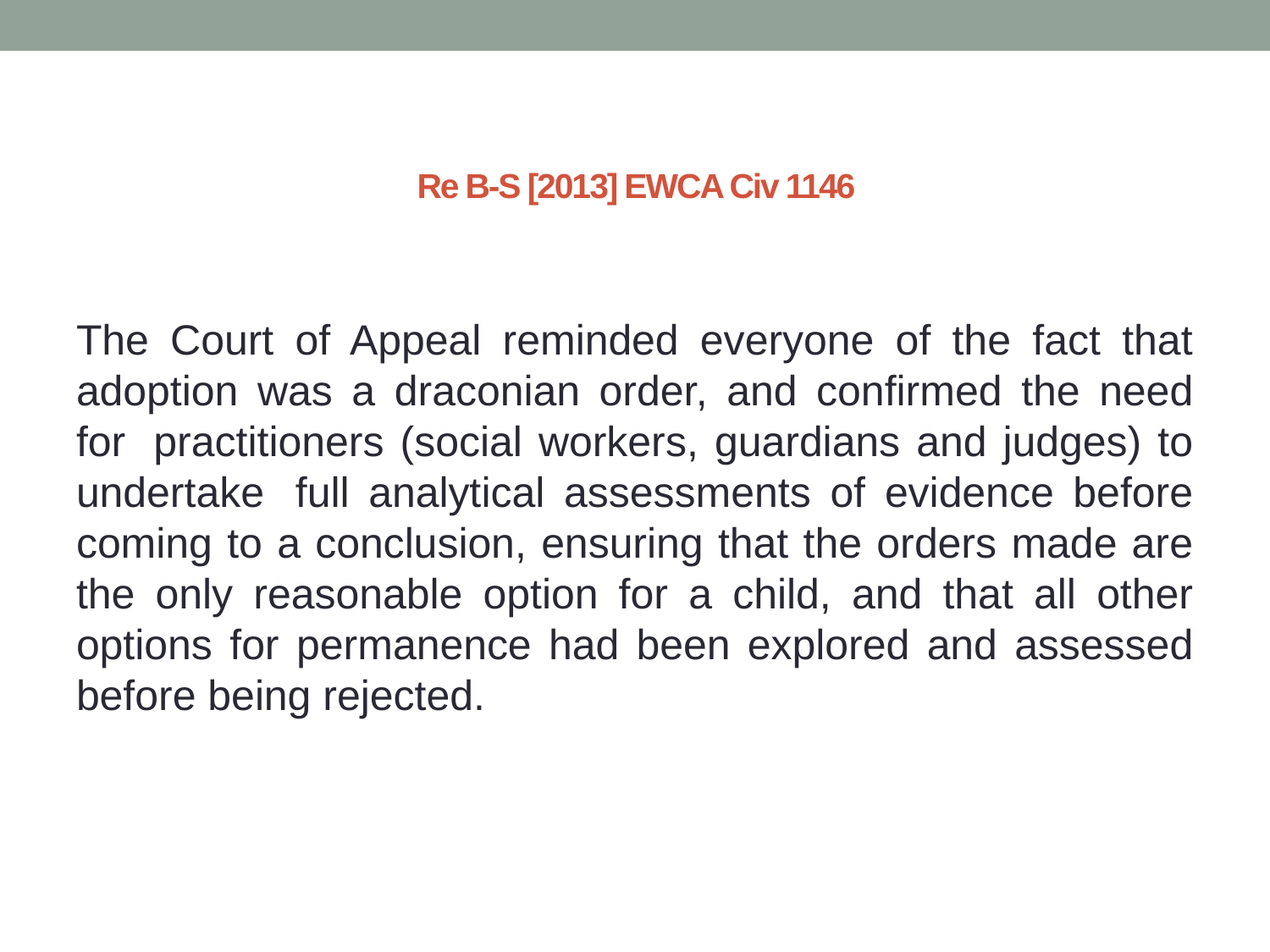

# Re B-S [2013] EWCA Civ 1146
The Court of Appeal reminded everyone of the fact that adoption was a draconian order, and confirmed the need for  practitioners (social workers, guardians and judges) to undertake  full analytical assessments of evidence before coming to a conclusion, ensuring that the orders made are the only reasonable option for a child, and that all other options for permanence had been explored and assessed before being rejected.